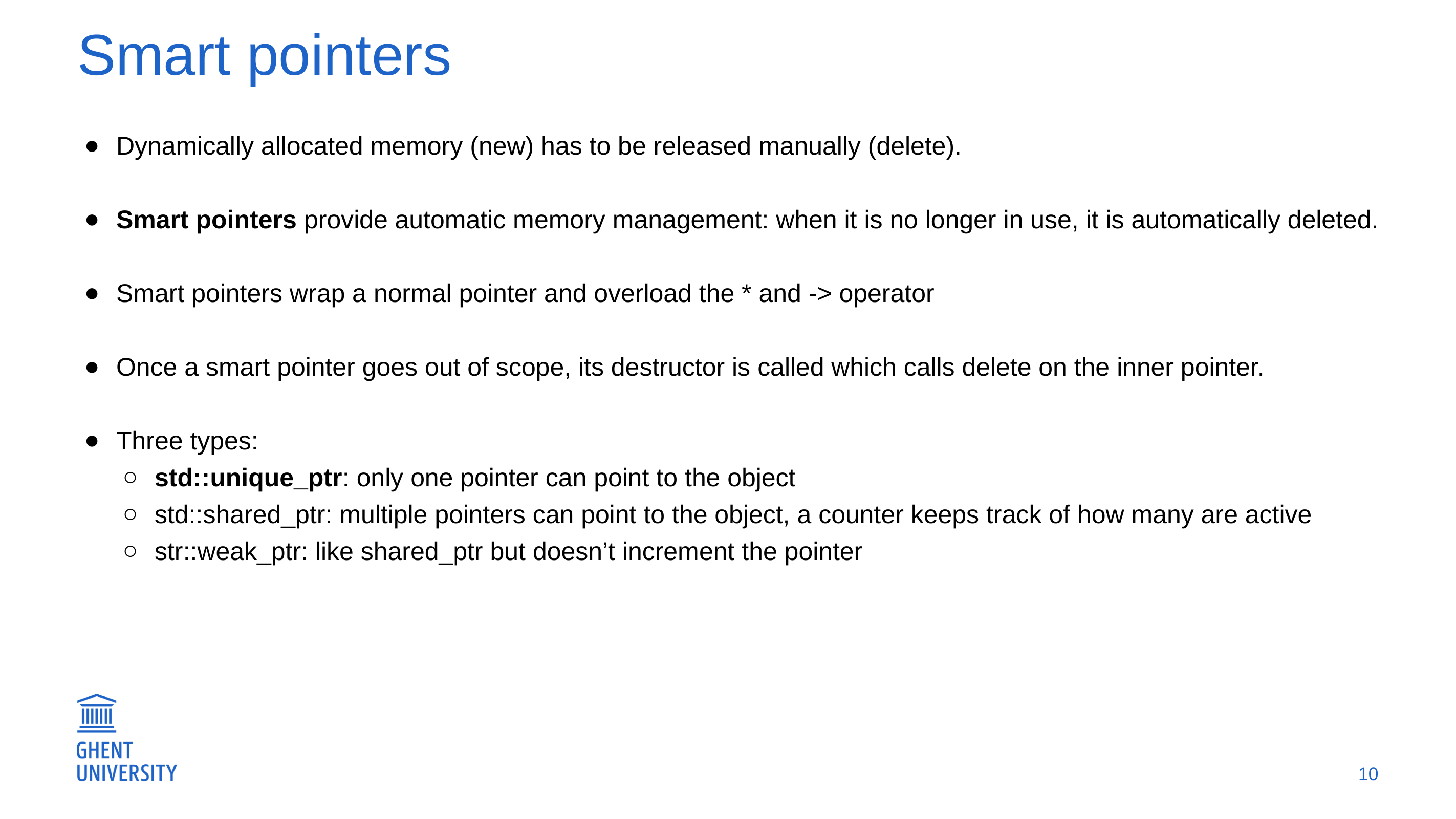

# Smart pointers
Dynamically allocated memory (new) has to be released manually (delete).

Smart pointers provide automatic memory management: when it is no longer in use, it is automatically deleted.

Smart pointers wrap a normal pointer and overload the * and -> operator

Once a smart pointer goes out of scope, its destructor is called which calls delete on the inner pointer.

Three types:
std::unique_ptr: only one pointer can point to the object
std::shared_ptr: multiple pointers can point to the object, a counter keeps track of how many are active
str::weak_ptr: like shared_ptr but doesn’t increment the pointer
10